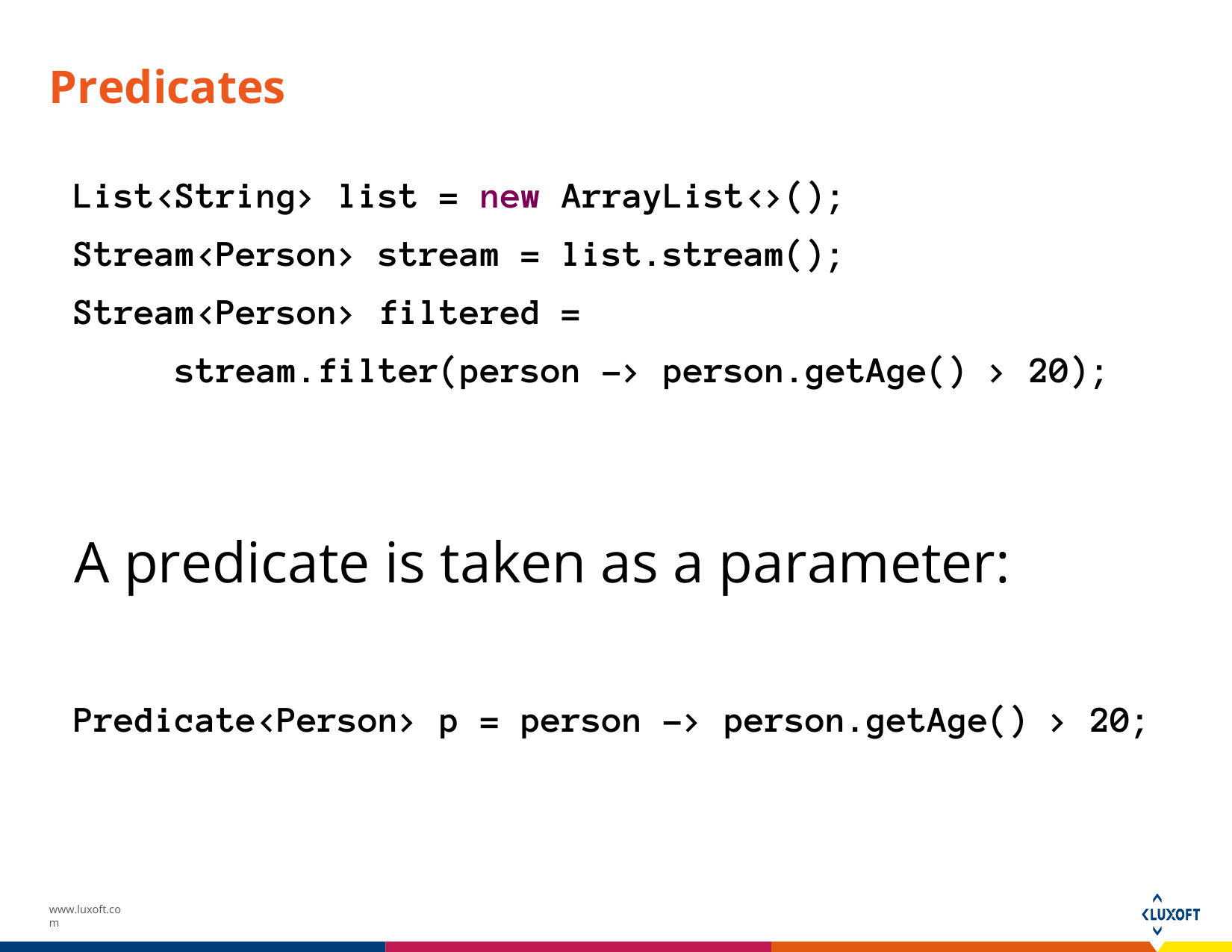

# Predicates
List<String> list = new ArrayList<>();
Stream<Person> stream = list.stream();
Stream<Person> filtered =
     stream.filter(person -> person.getAge() > 20);

A predicate is taken as a parameter:

Predicate<Person> p = person -> person.getAge() > 20;